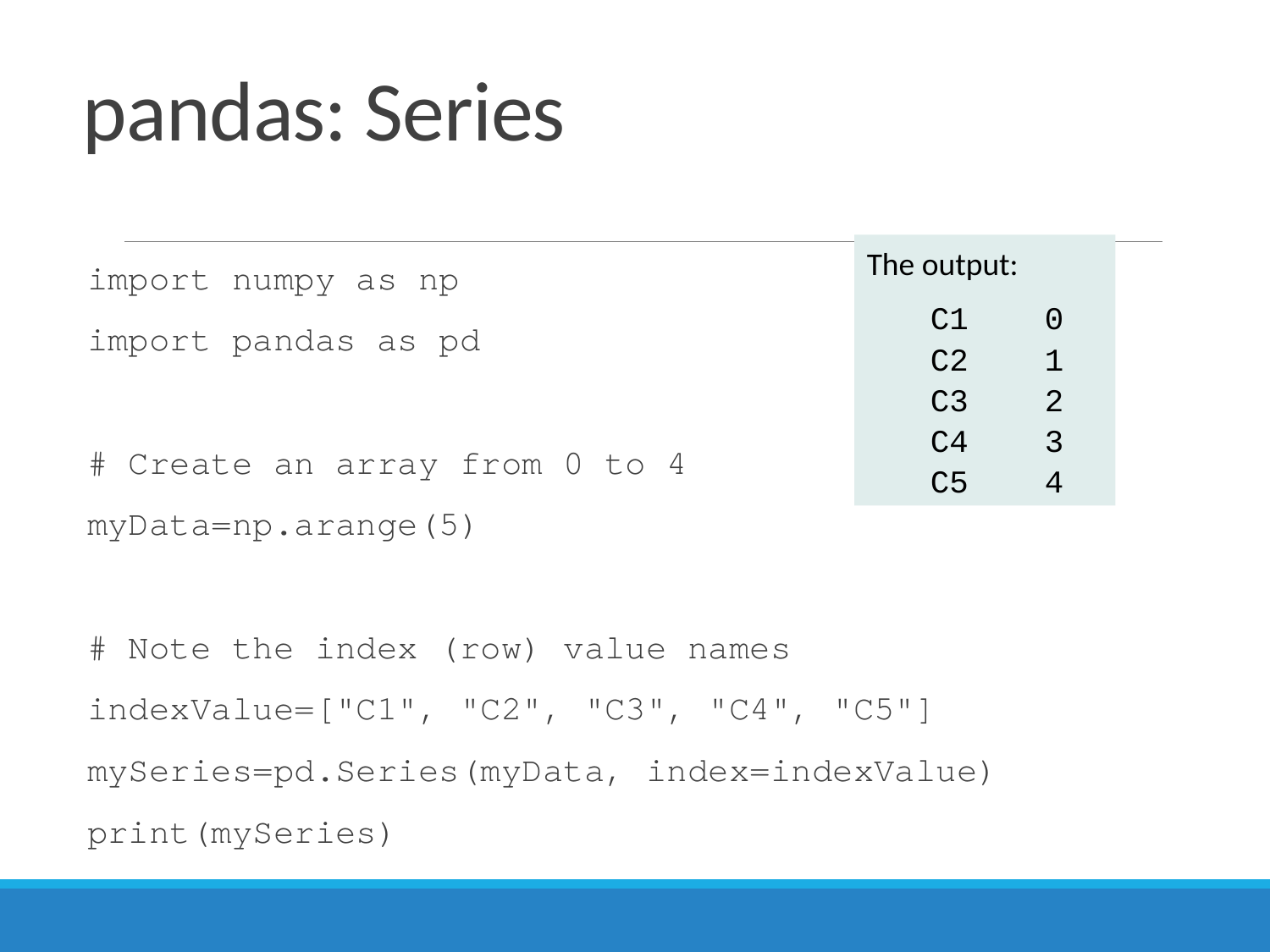

# pandas: Series
The output:
C1    0
C2    1
C3    2
C4    3
C5    4
import numpy as np
import pandas as pd

# Create an array from 0 to 4
myData=np.arange(5)

# Note the index (row) value names
indexValue=["C1", "C2", "C3", "C4", "C5"]
mySeries=pd.Series(myData, index=indexValue)
print(mySeries)